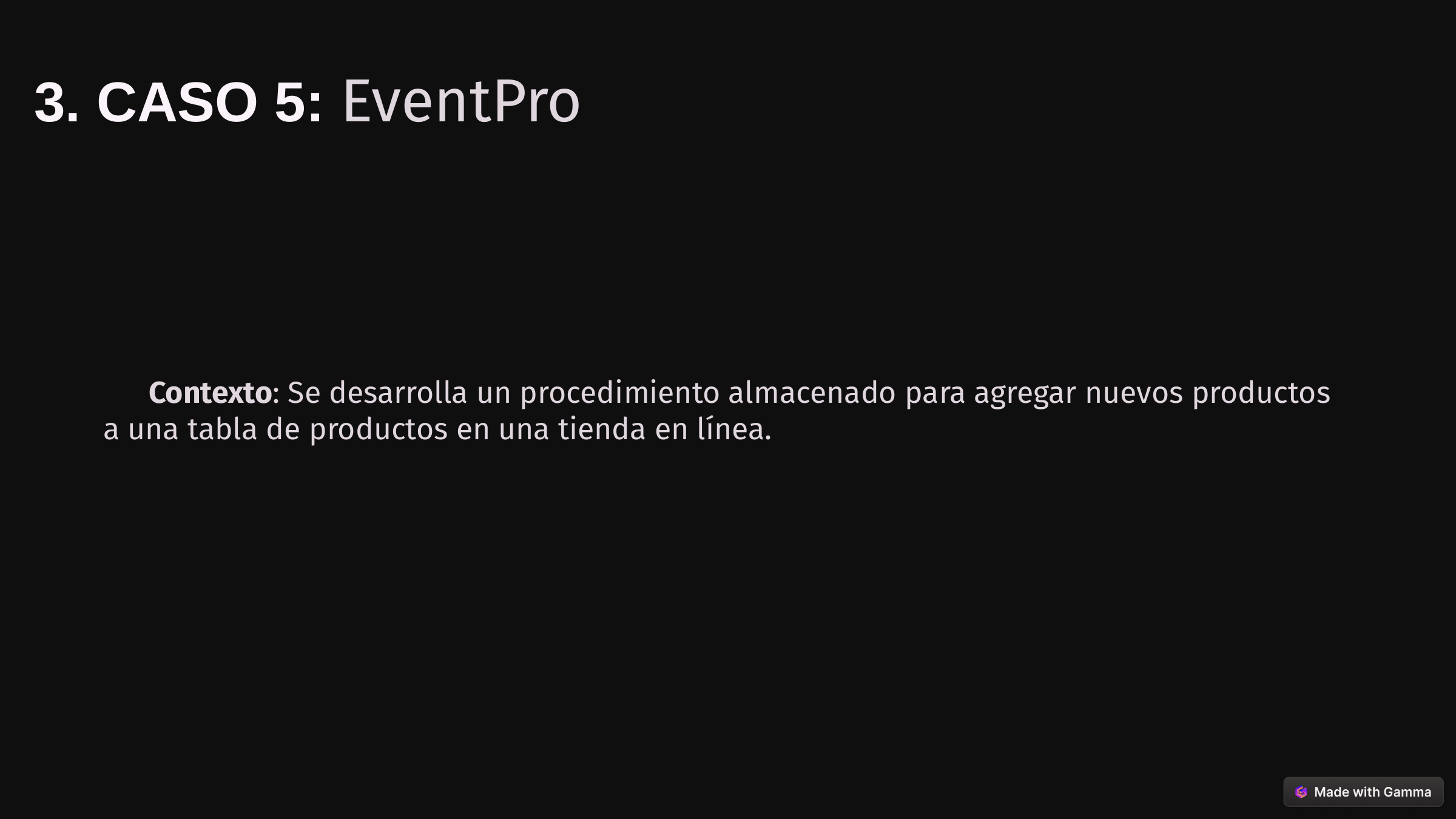

3. CASO 5: EventPro
Contexto: Se desarrolla un procedimiento almacenado para agregar nuevos productos a una tabla de productos en una tienda en línea.